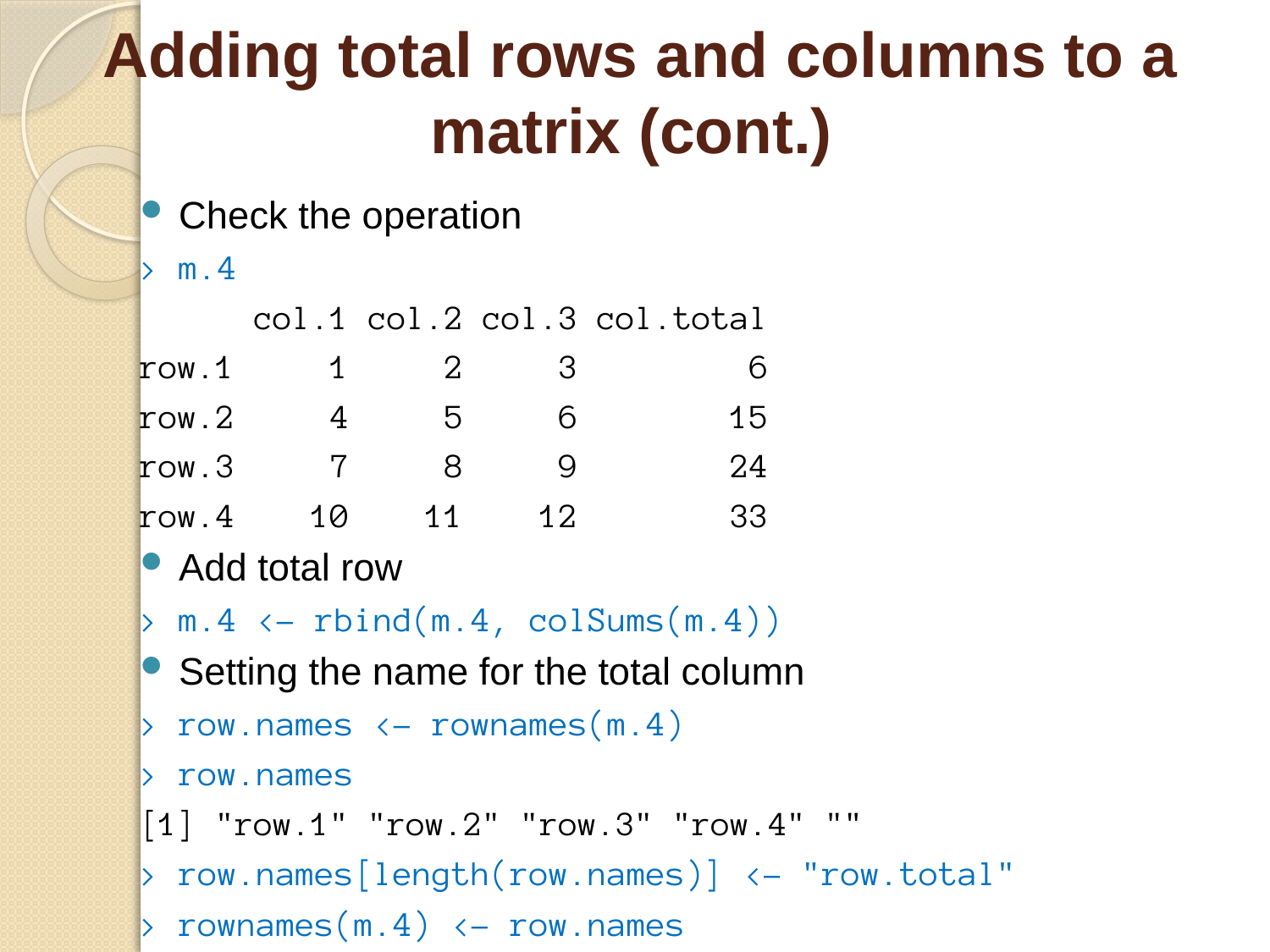

# Adding total rows and columns to a matrix (cont.)
Check the operation
> m.4
      col.1 col.2 col.3 col.total
row.1     1     2     3         6
row.2     4     5     6        15
row.3     7     8     9        24
row.4    10    11    12        33
Add total row
> m.4 <- rbind(m.4, colSums(m.4))
Setting the name for the total column
> row.names <- rownames(m.4)
> row.names
[1] "row.1" "row.2" "row.3" "row.4" ""
> row.names[length(row.names)] <- "row.total"
> rownames(m.4) <- row.names